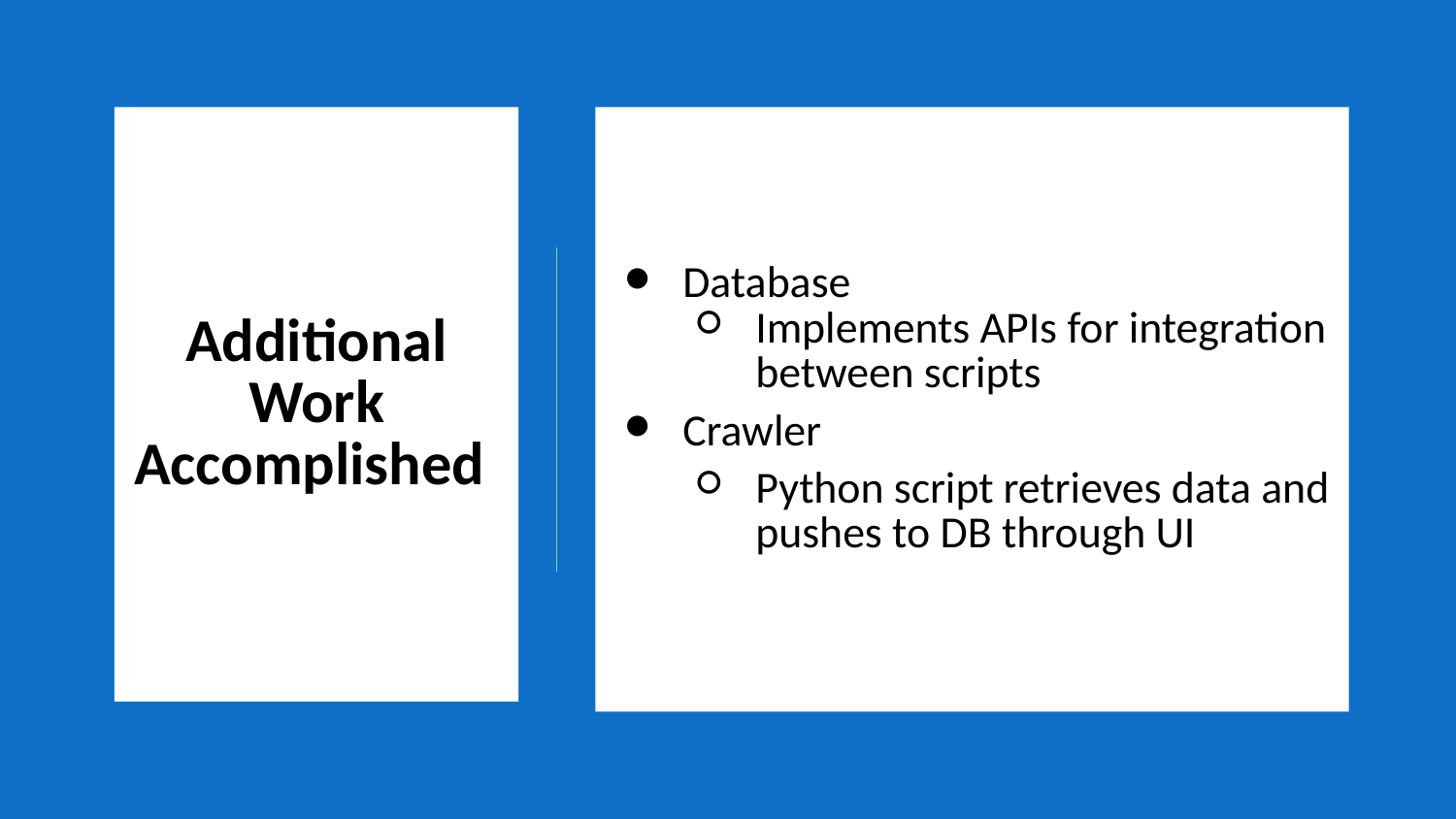

Additional Work Accomplished
Database
Implements APIs for integration between scripts
Crawler
Python script retrieves data and pushes to DB through UI